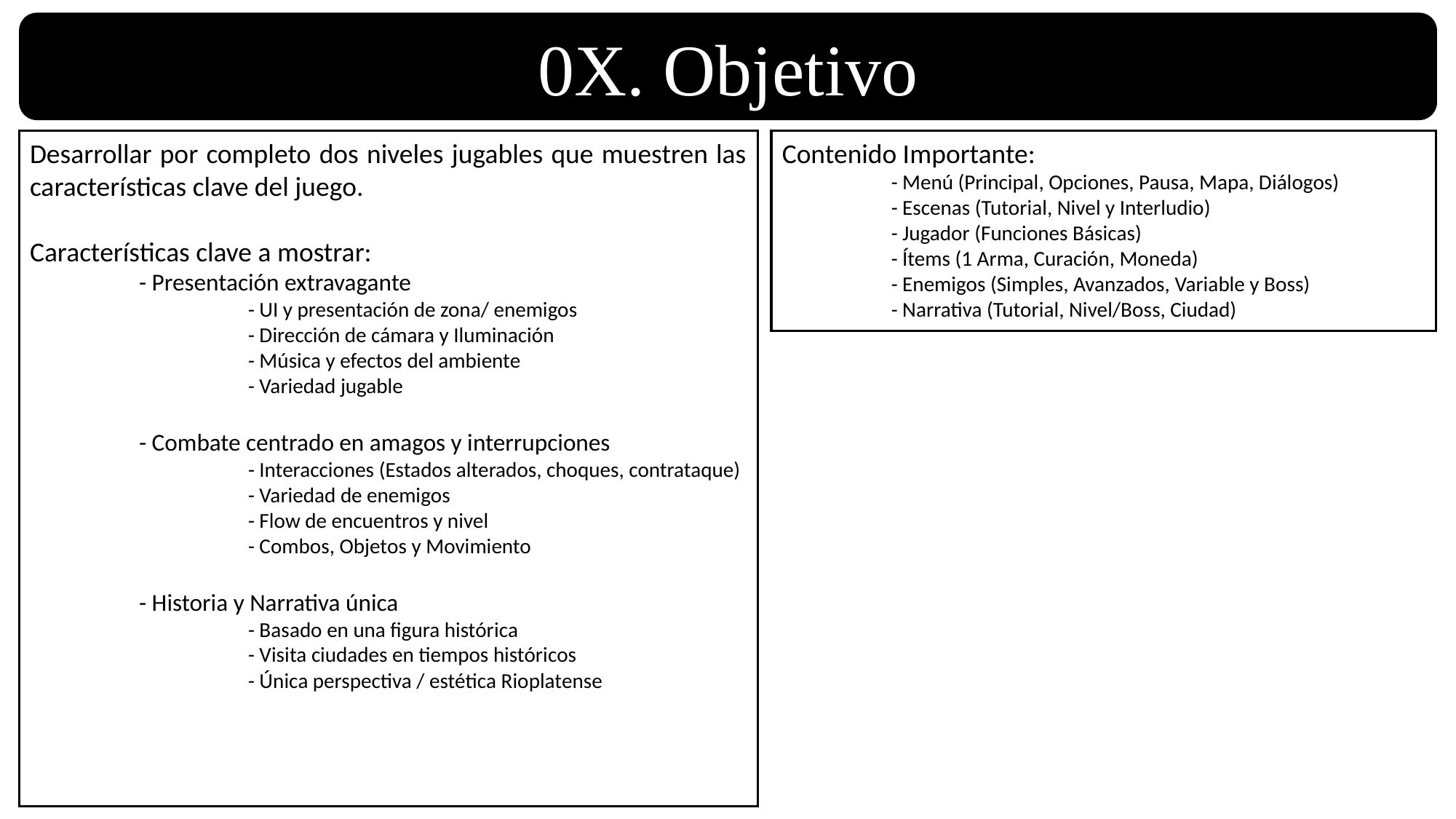

0X. Objetivo
Desarrollar por completo dos niveles jugables que muestren las características clave del juego.

Características clave a mostrar:
	- Presentación extravagante
		- UI y presentación de zona/ enemigos
		- Dirección de cámara y Iluminación
		- Música y efectos del ambiente
		- Variedad jugable

	- Combate centrado en amagos y interrupciones
		- Interacciones (Estados alterados, choques, contrataque)
		- Variedad de enemigos
		- Flow de encuentros y nivel
		- Combos, Objetos y Movimiento

	- Historia y Narrativa única
		- Basado en una figura histórica
		- Visita ciudades en tiempos históricos
		- Única perspectiva / estética Rioplatense
Contenido Importante:
	- Menú (Principal, Opciones, Pausa, Mapa, Diálogos)
	- Escenas (Tutorial, Nivel y Interludio)
	- Jugador (Funciones Básicas)
	- Ítems (1 Arma, Curación, Moneda)
	- Enemigos (Simples, Avanzados, Variable y Boss)
	- Narrativa (Tutorial, Nivel/Boss, Ciudad)